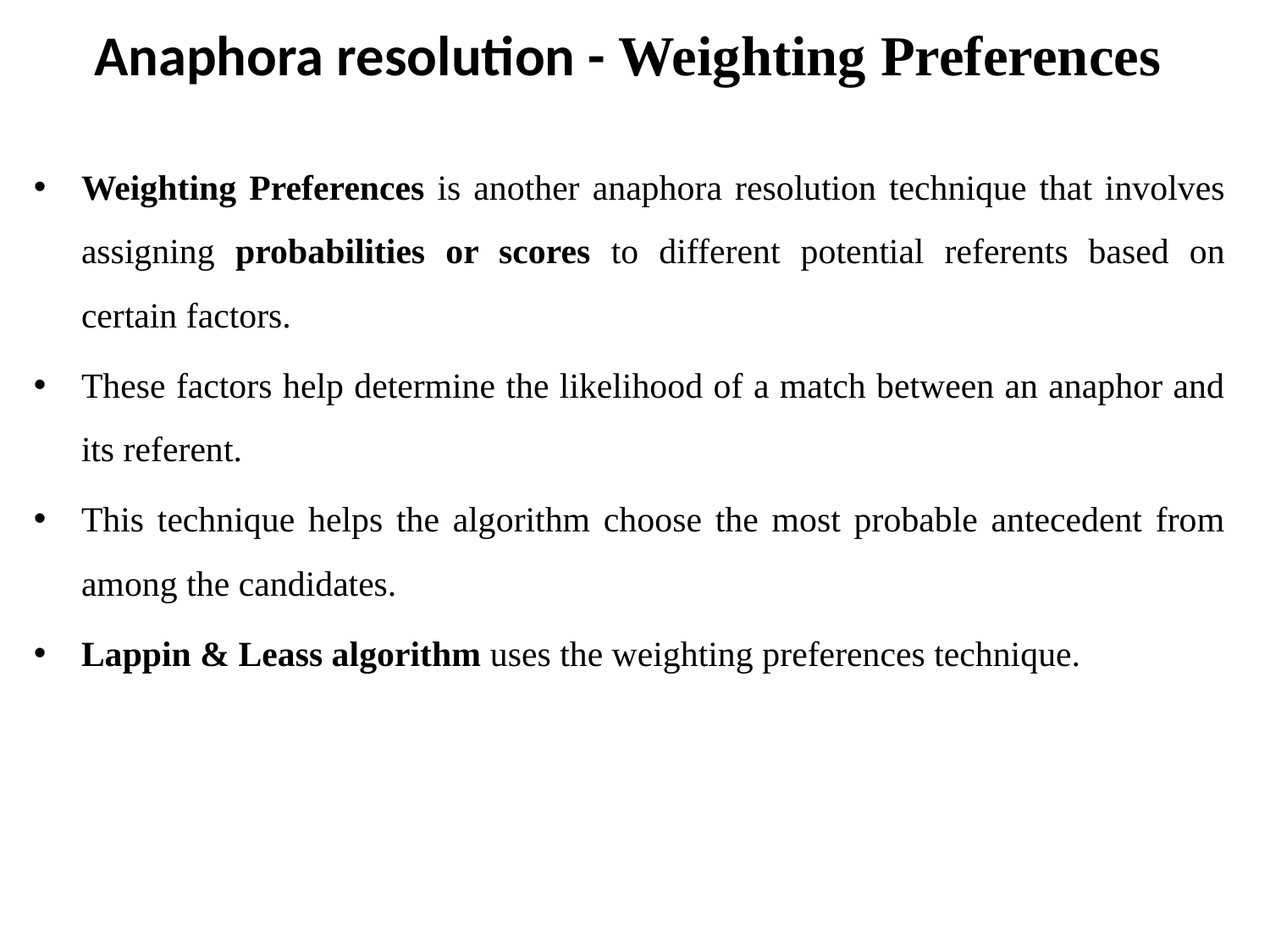

# Anaphora resolution - Weighting Preferences
Weighting Preferences is another anaphora resolution technique that involves assigning probabilities or scores to different potential referents based on certain factors.
These factors help determine the likelihood of a match between an anaphor and its referent.
This technique helps the algorithm choose the most probable antecedent from among the candidates.
Lappin & Leass algorithm uses the weighting preferences technique.